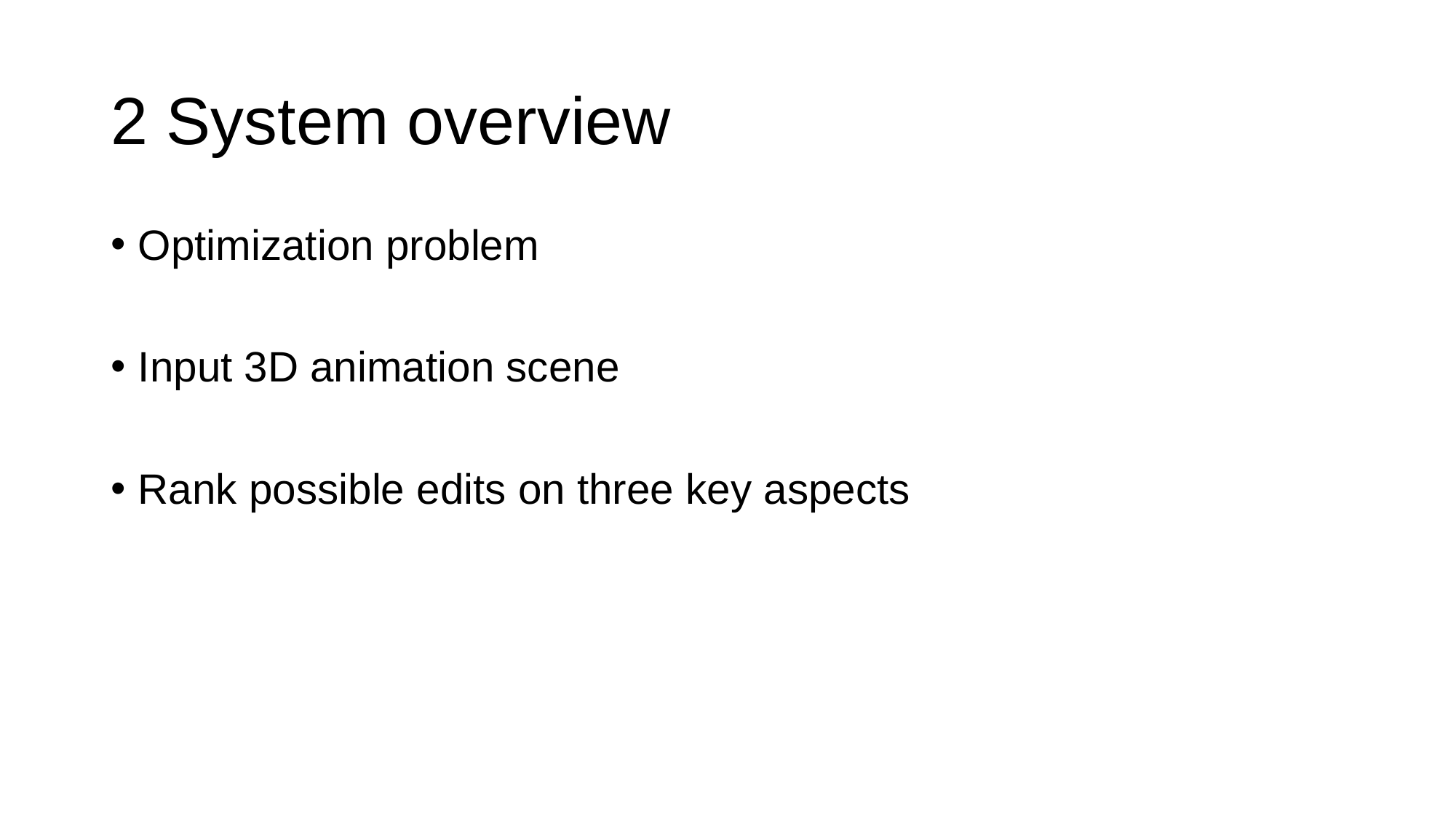

# 2 System overview
Optimization problem

Input 3D animation scene

Rank possible edits on three key aspects